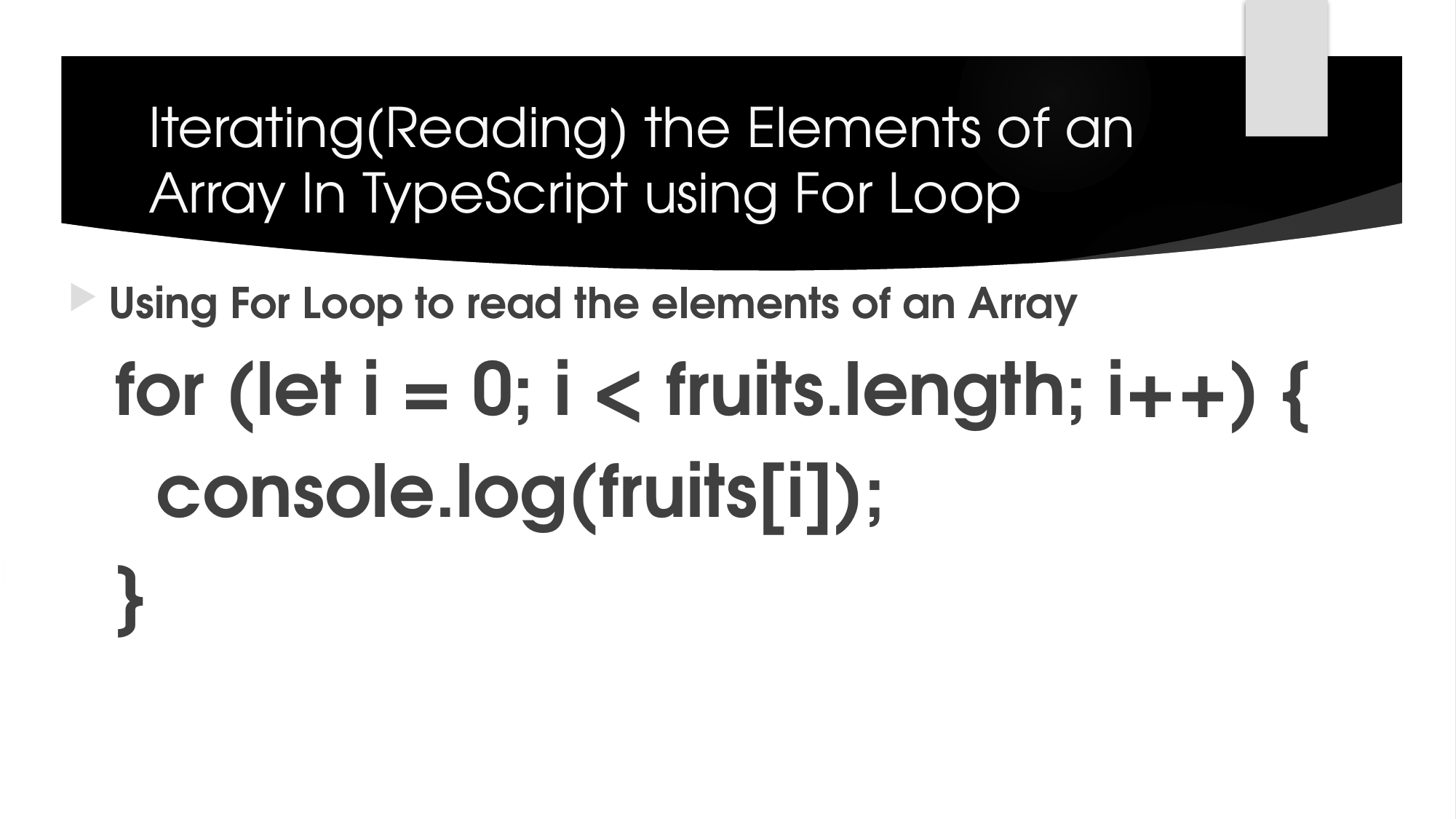

# Iterating(Reading) the Elements of an Array In TypeScript using For Loop
Using For Loop to read the elements of an Array
for (let i = 0; i < fruits.length; i++) {
  console.log(fruits[i]);
}